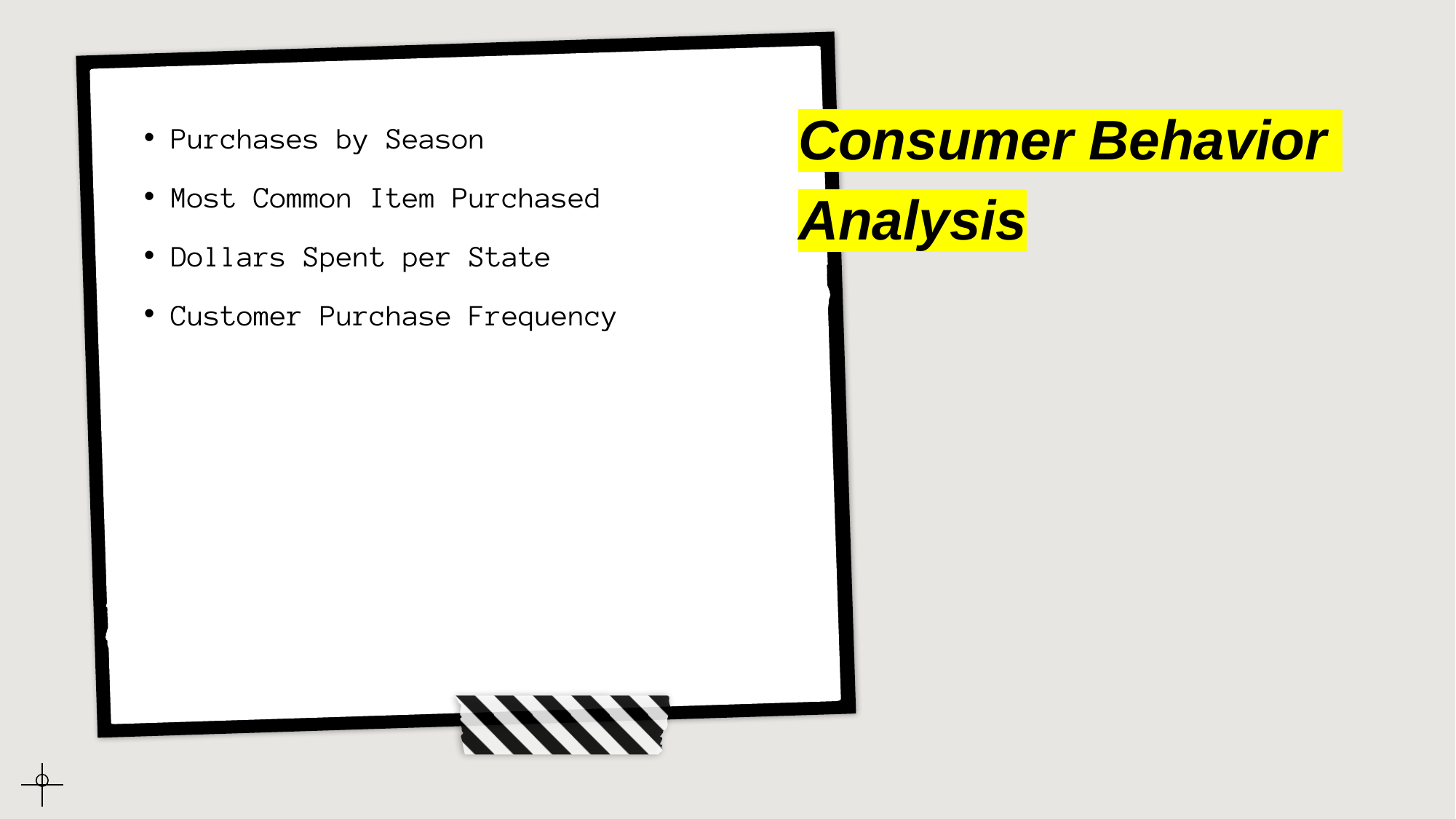

# Consumer Behavior  Analysis
Purchases by Season
Most Common Item Purchased
Dollars Spent per State
Customer Purchase Frequency